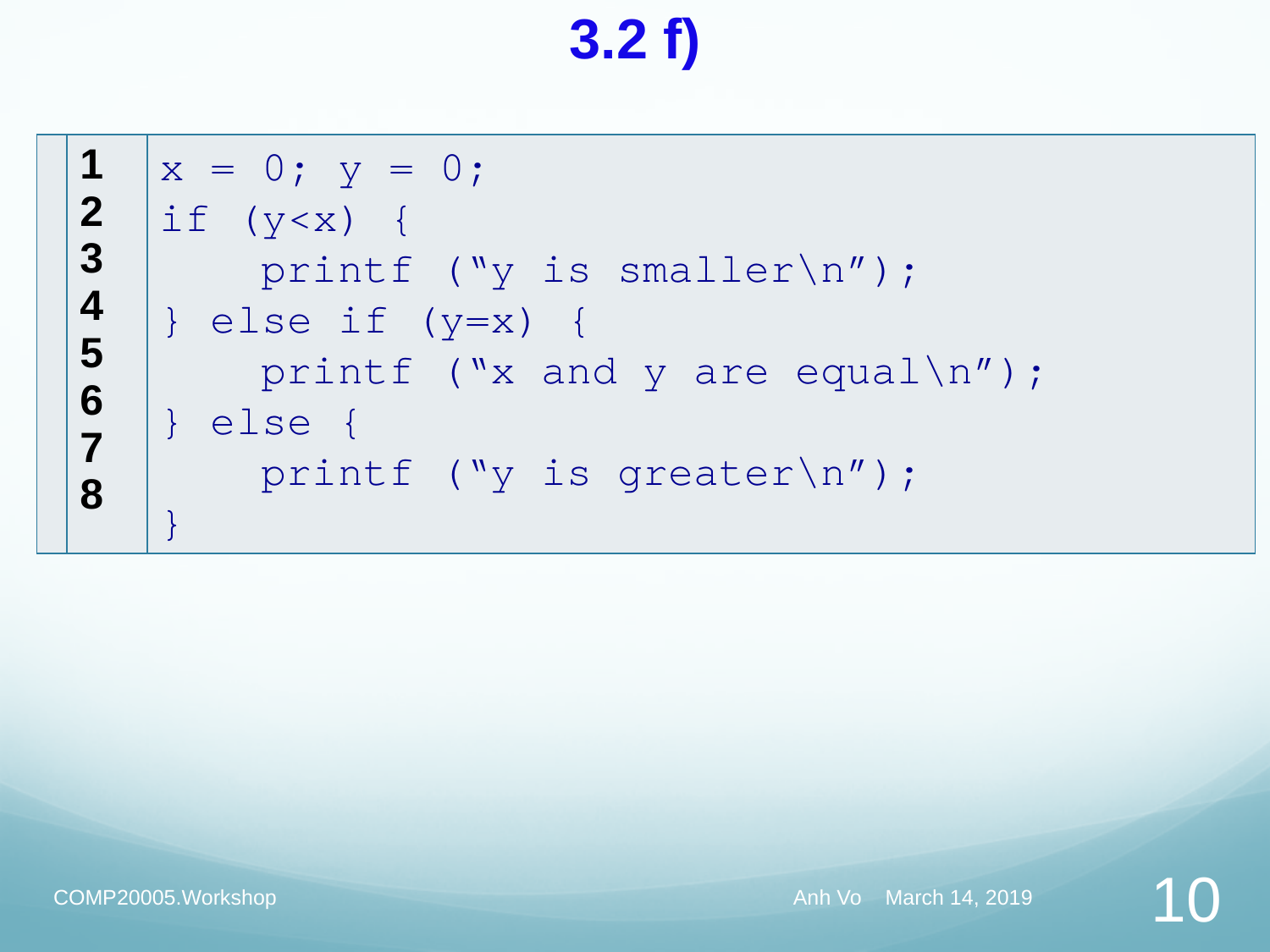

# 3.2 f)
|  | 1 2 3 4 5 6 7 8 | x = 0; y = 0; if (y<x) { printf (“y is smaller\n”); } else if (y=x) { printf (“x and y are equal\n”); } else { printf (“y is greater\n”); } |
| --- | --- | --- |
COMP20005.Workshop
Anh Vo    March 14, 2019
10